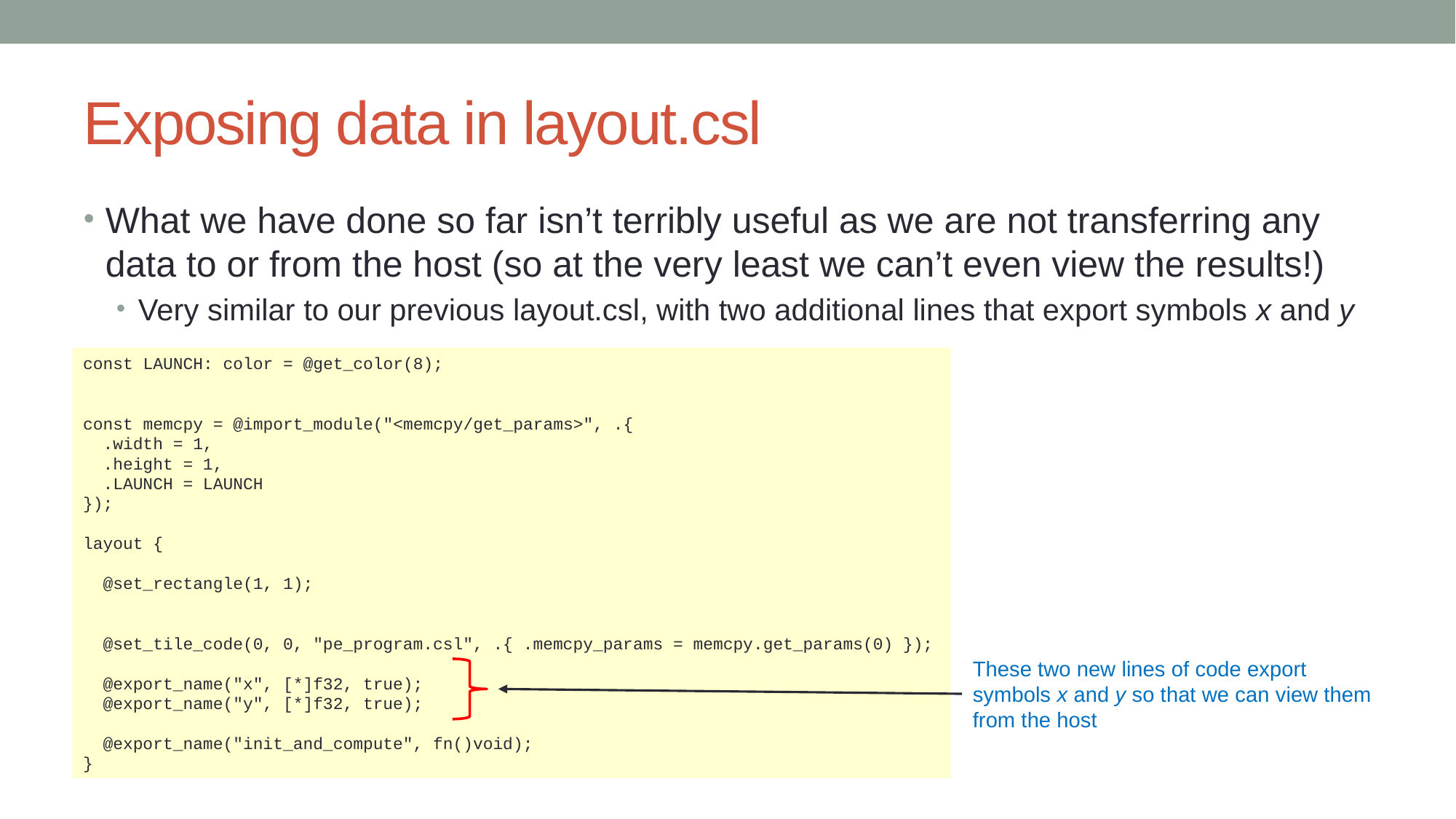

# Exposing data in layout.csl
What we have done so far isn’t terribly useful as we are not transferring any data to or from the host (so at the very least we can’t even view the results!)
Very similar to our previous layout.csl, with two additional lines that export symbols x and y
const LAUNCH: color = @get_color(8);

const memcpy = @import_module("<memcpy/get_params>", .{
  .width = 1,
  .height = 1,
  .LAUNCH = LAUNCH
});

layout {

  @set_rectangle(1, 1);

  @set_tile_code(0, 0, "pe_program.csl", .{ .memcpy_params = memcpy.get_params(0) });

  @export_name("x", [*]f32, true);
  @export_name("y", [*]f32, true);

  @export_name("init_and_compute", fn()void);
}
These two new lines of code export symbols x and y so that we can view them from the host